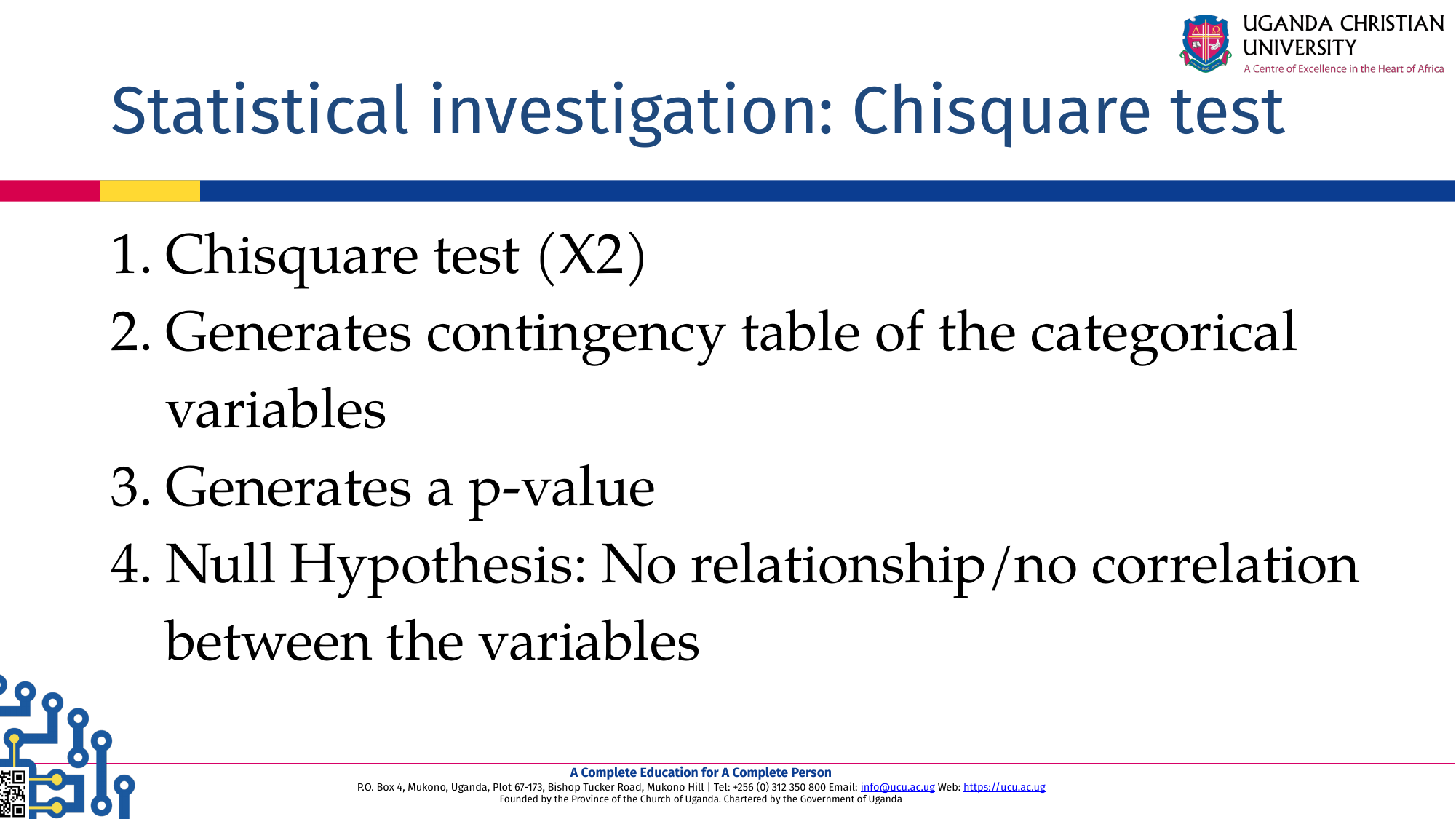

# Statistical investigation: Chisquare test
Chisquare test (X2)
Generates contingency table of the categorical variables
Generates a p-value
Null Hypothesis: No relationship/no correlation between the variables